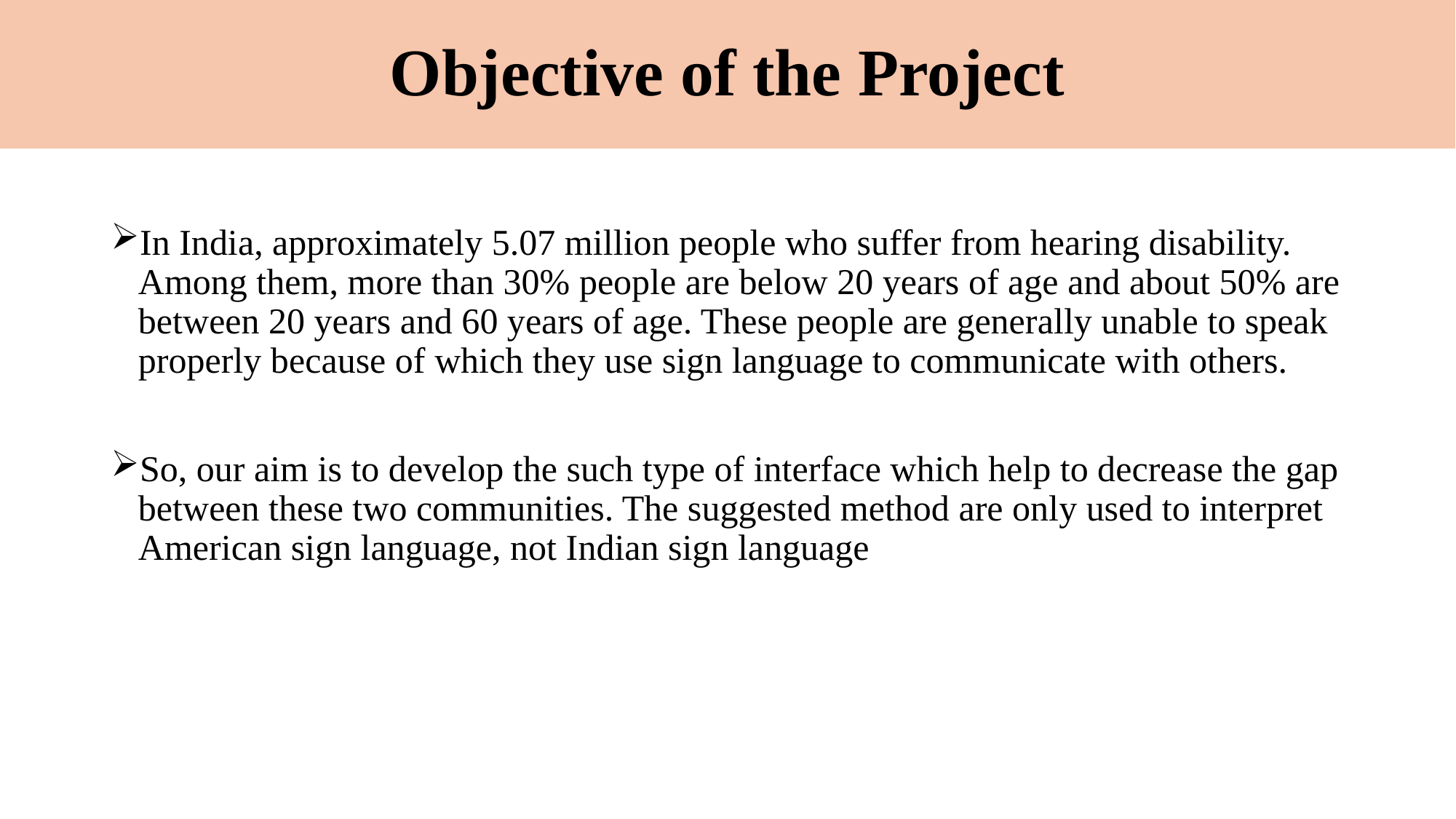

# Objective of the Project
In India, approximately 5.07 million people who suffer from hearing disability. Among them, more than 30% people are below 20 years of age and about 50% are between 20 years and 60 years of age. These people are generally unable to speak properly because of which they use sign language to communicate with others.

So, our aim is to develop the such type of interface which help to decrease the gap between these two communities. The suggested method are only used to interpret American sign language, not Indian sign language